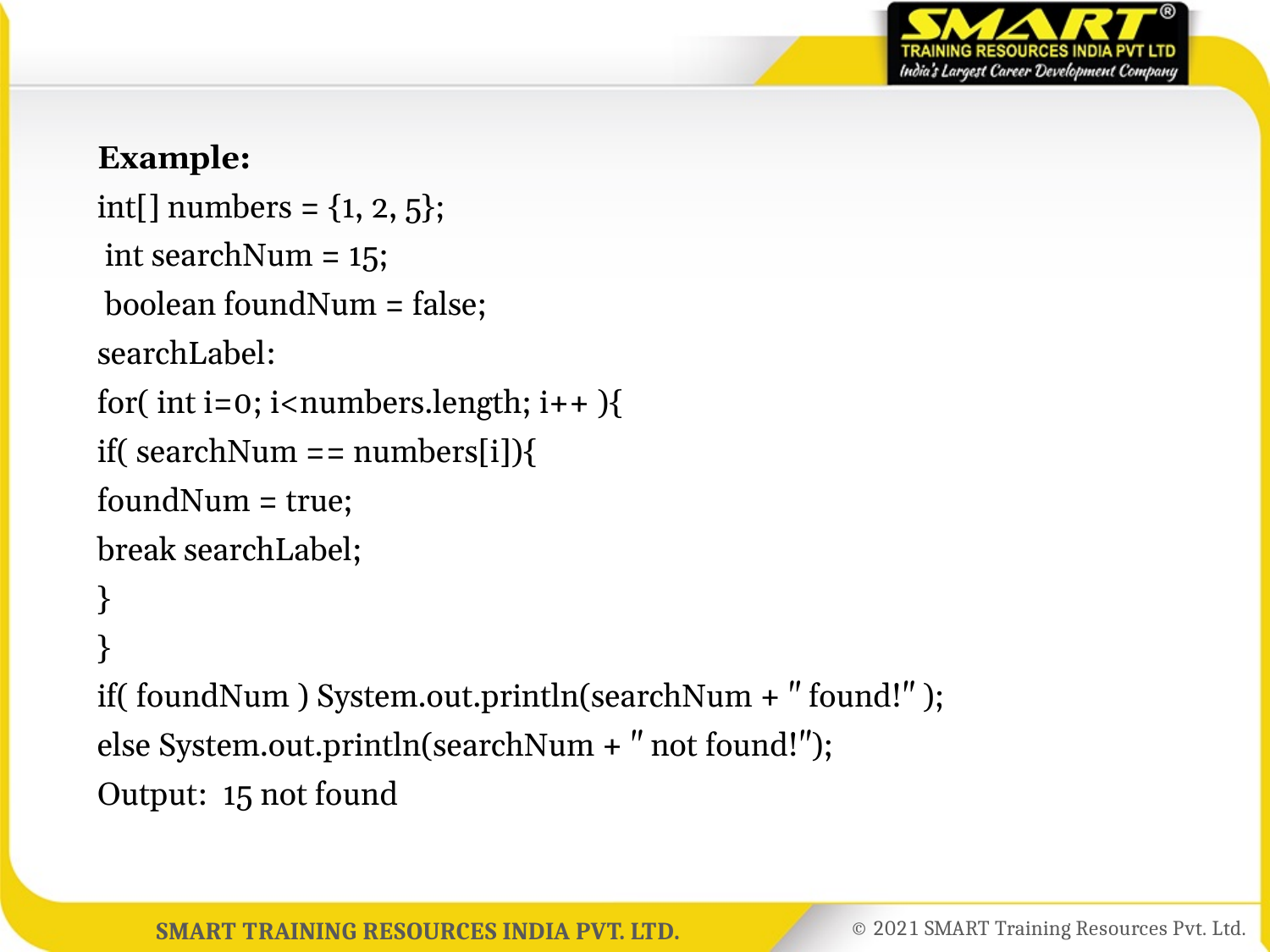

Example:
int[] numbers = {1, 2, 5};
 int searchNum = 15;
 boolean foundNum = false;
searchLabel:
for( int i=0; i<numbers.length; i++ ){
if( searchNum == numbers[i]){
foundNum = true;
break searchLabel;
}
}
if( foundNum ) System.out.println(searchNum + " found!" );
else System.out.println(searchNum + " not found!");
Output:  15 not found